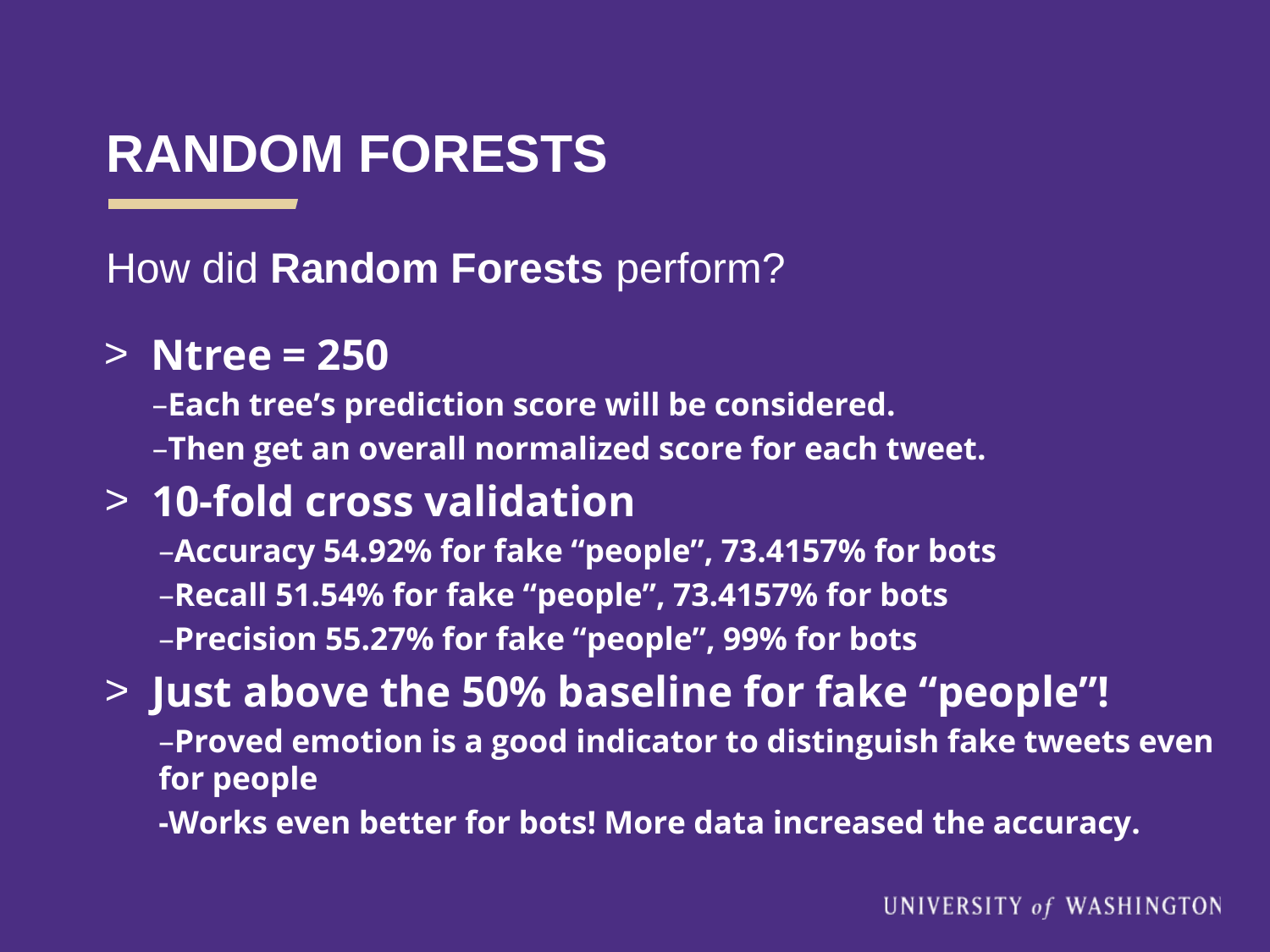

# RANDOM FORESTS
How did Random Forests perform?
Ntree = 250
      –Each tree’s prediction score will be considered.
      –Then get an overall normalized score for each tweet.
10-fold cross validation
–Accuracy 54.92% for fake “people”, 73.4157% for bots
–Recall 51.54% for fake “people”, 73.4157% for bots
–Precision 55.27% for fake “people”, 99% for bots
Just above the 50% baseline for fake “people”!
–Proved emotion is a good indicator to distinguish fake tweets even for people
-Works even better for bots! More data increased the accuracy.